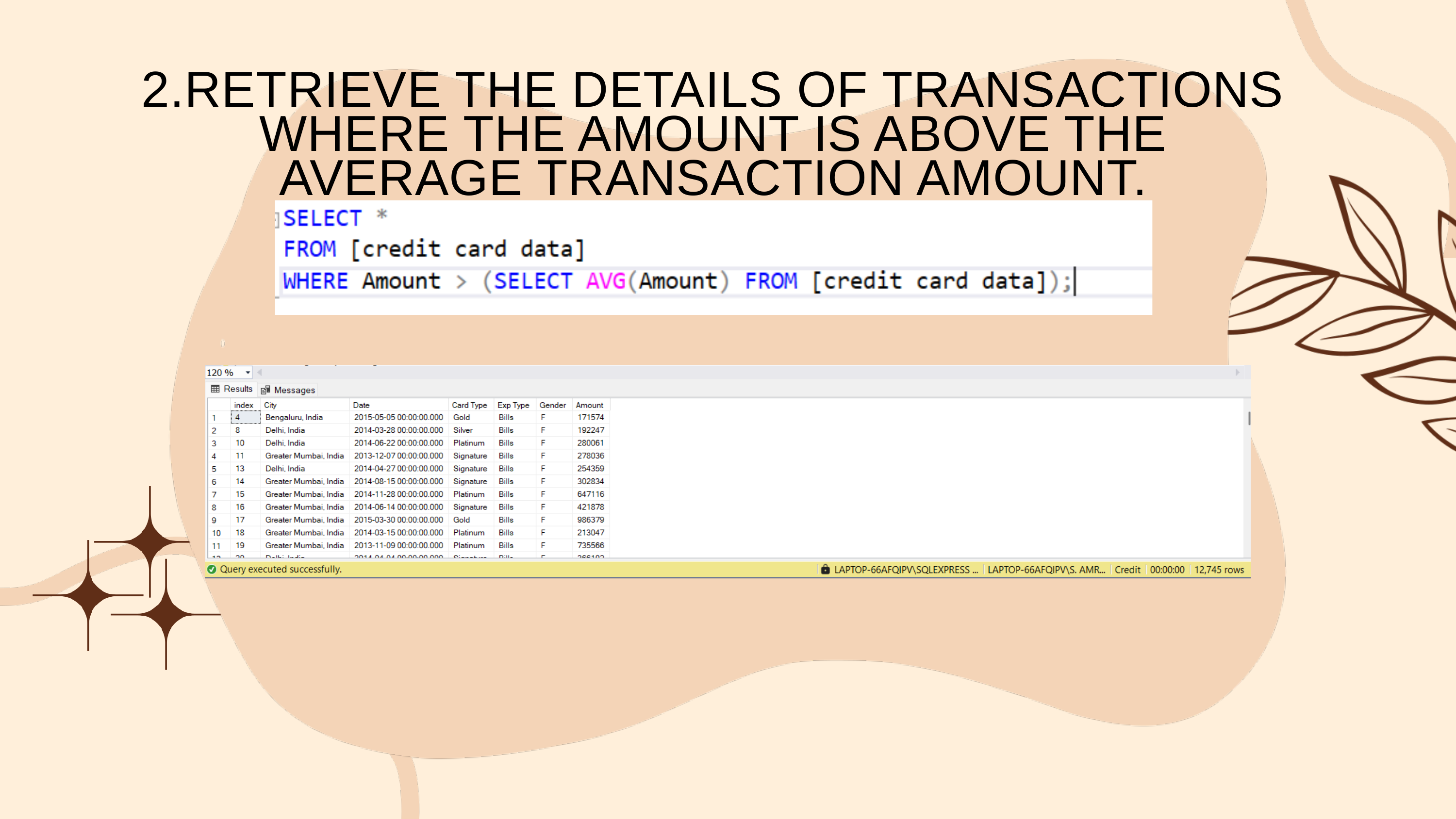

2.RETRIEVE THE DETAILS OF TRANSACTIONS WHERE THE AMOUNT IS ABOVE THE AVERAGE TRANSACTION AMOUNT.